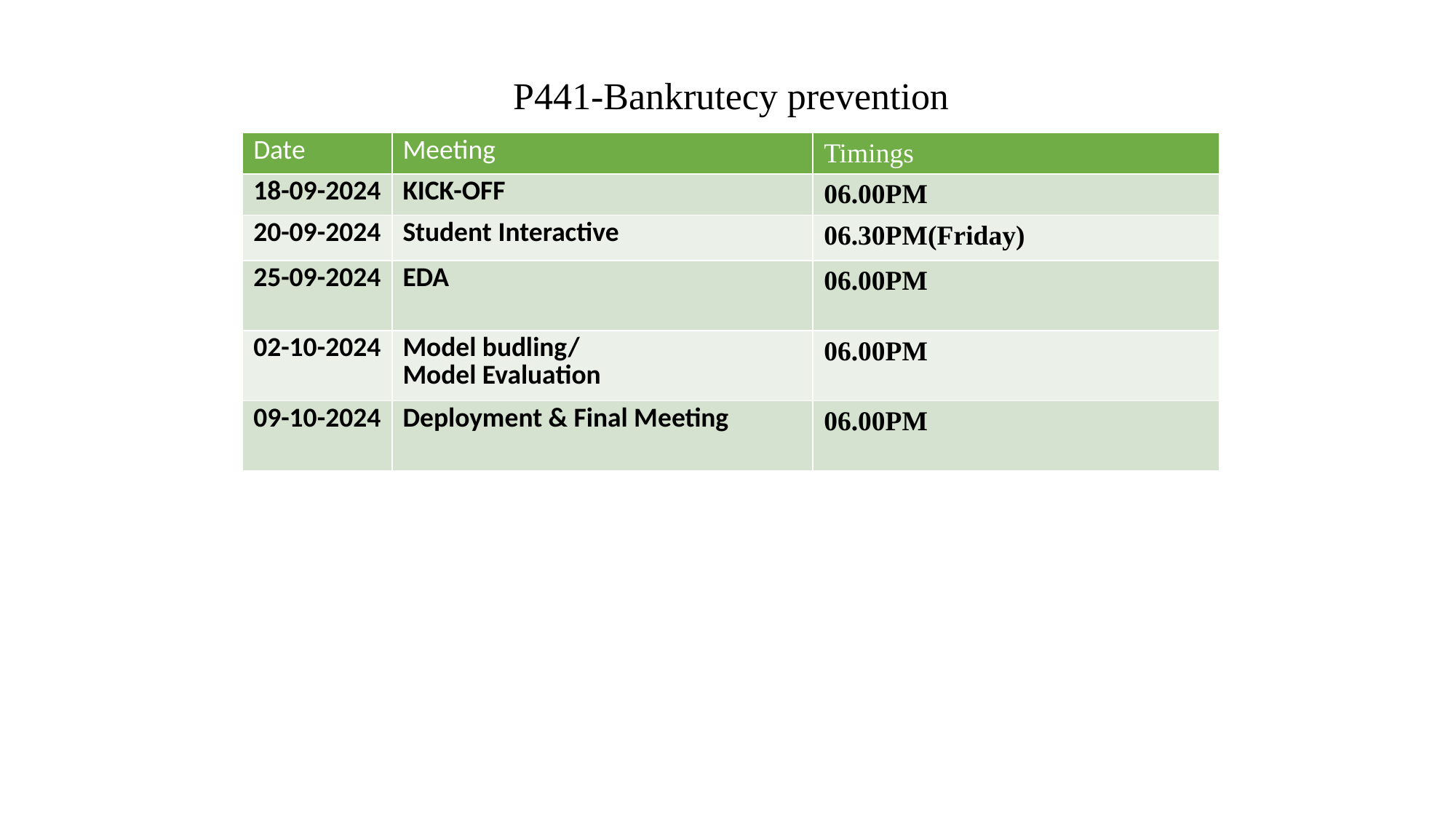

P441-Bankrutecy prevention
| Date | Meeting | Timings |
| --- | --- | --- |
| 18-09-2024 | KICK-OFF | 06.00PM |
| 20-09-2024 | Student Interactive | 06.30PM(Friday) |
| 25-09-2024 | EDA | 06.00PM |
| 02-10-2024 | Model budling/ Model Evaluation | 06.00PM |
| 09-10-2024 | Deployment & Final Meeting | 06.00PM |